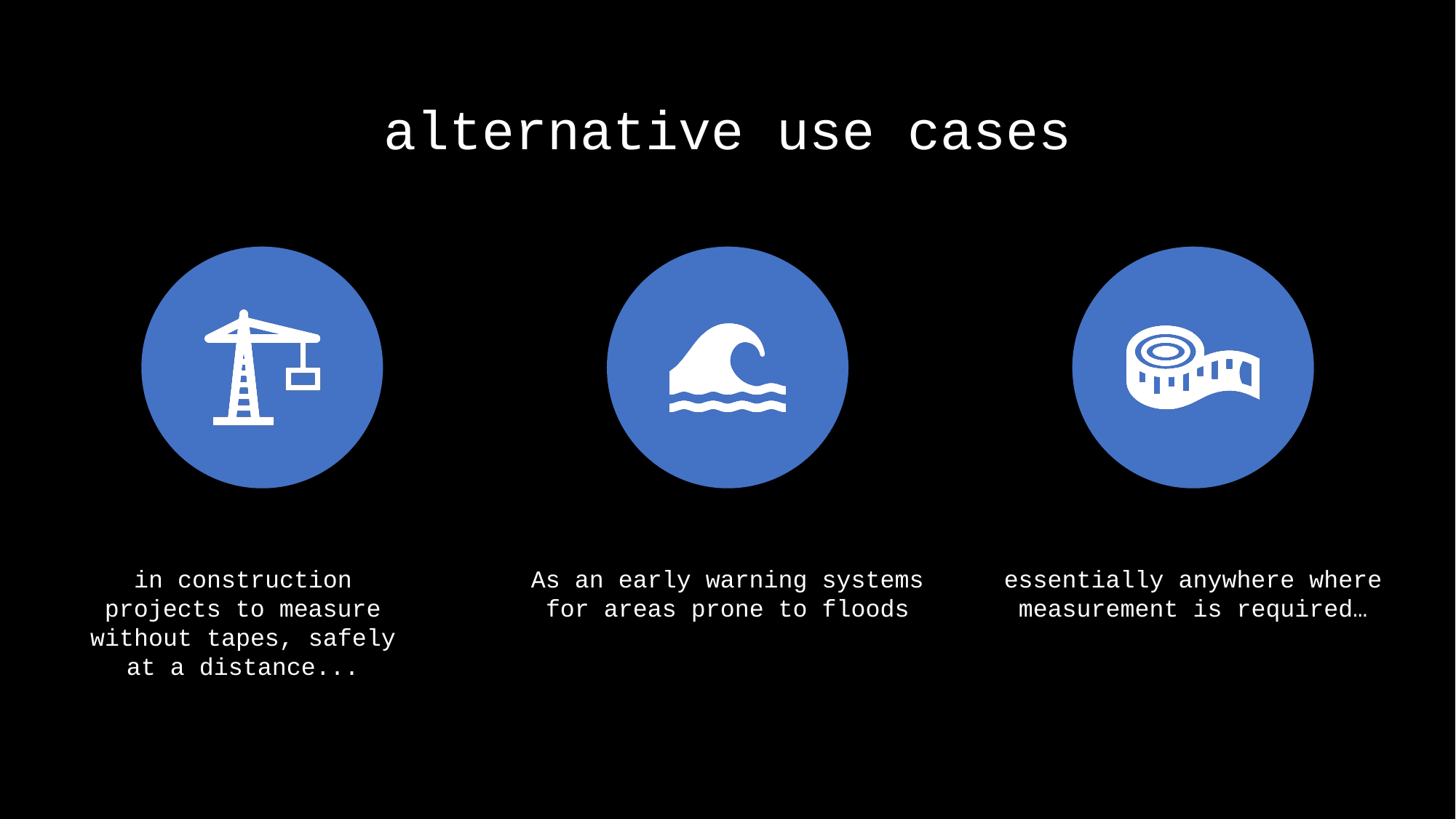

alternative use cases
in construction projects to measure without tapes, safely at a distance...
As an early warning systems for areas prone to floods
essentially anywhere where measurement is required…